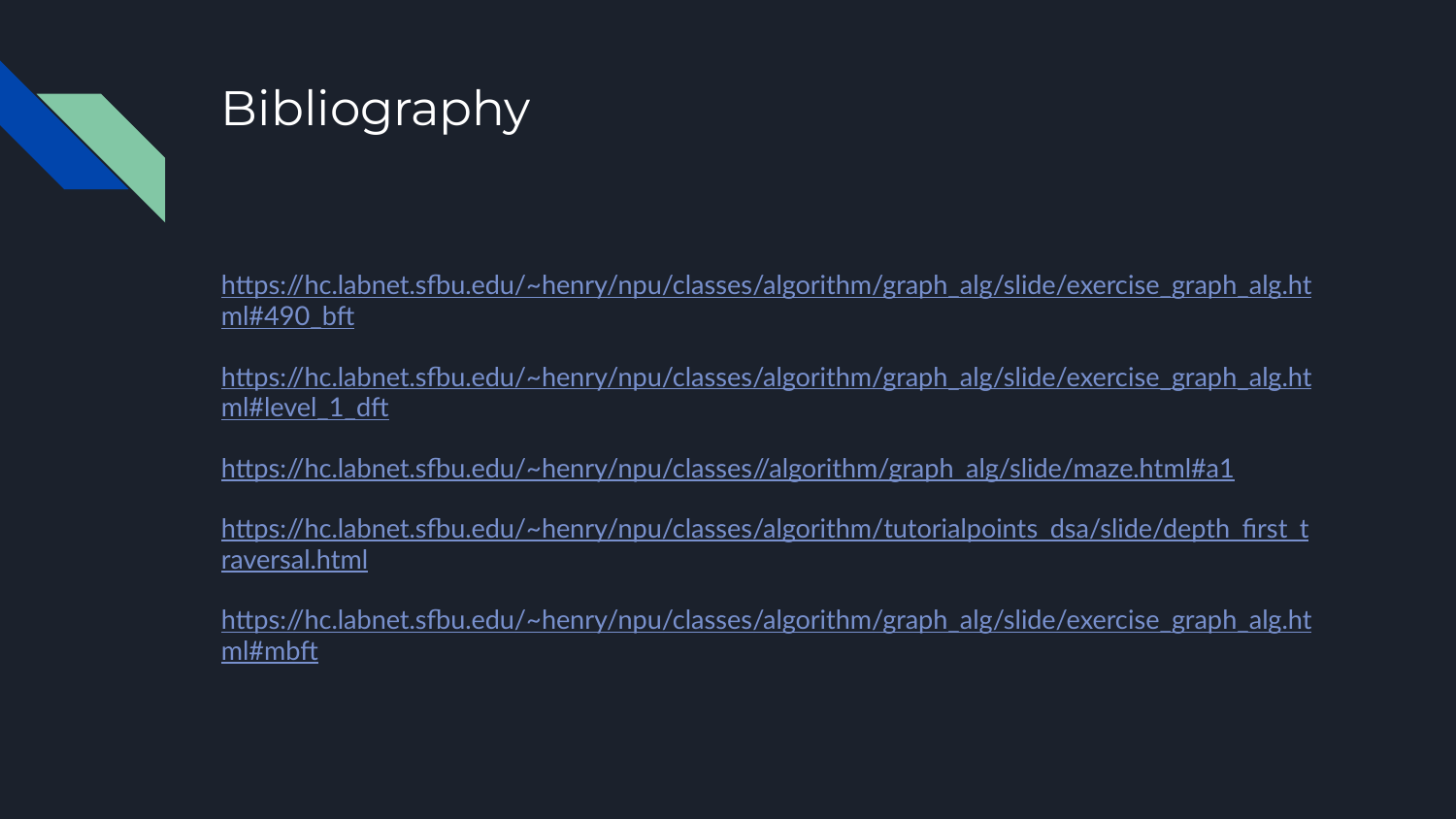

# Bibliography
https://hc.labnet.sfbu.edu/~henry/npu/classes/algorithm/graph_alg/slide/exercise_graph_alg.html#490_bft
https://hc.labnet.sfbu.edu/~henry/npu/classes/algorithm/graph_alg/slide/exercise_graph_alg.html#level_1_dft
https://hc.labnet.sfbu.edu/~henry/npu/classes//algorithm/graph_alg/slide/maze.html#a1
https://hc.labnet.sfbu.edu/~henry/npu/classes/algorithm/tutorialpoints_dsa/slide/depth_first_traversal.html
https://hc.labnet.sfbu.edu/~henry/npu/classes/algorithm/graph_alg/slide/exercise_graph_alg.html#mbft